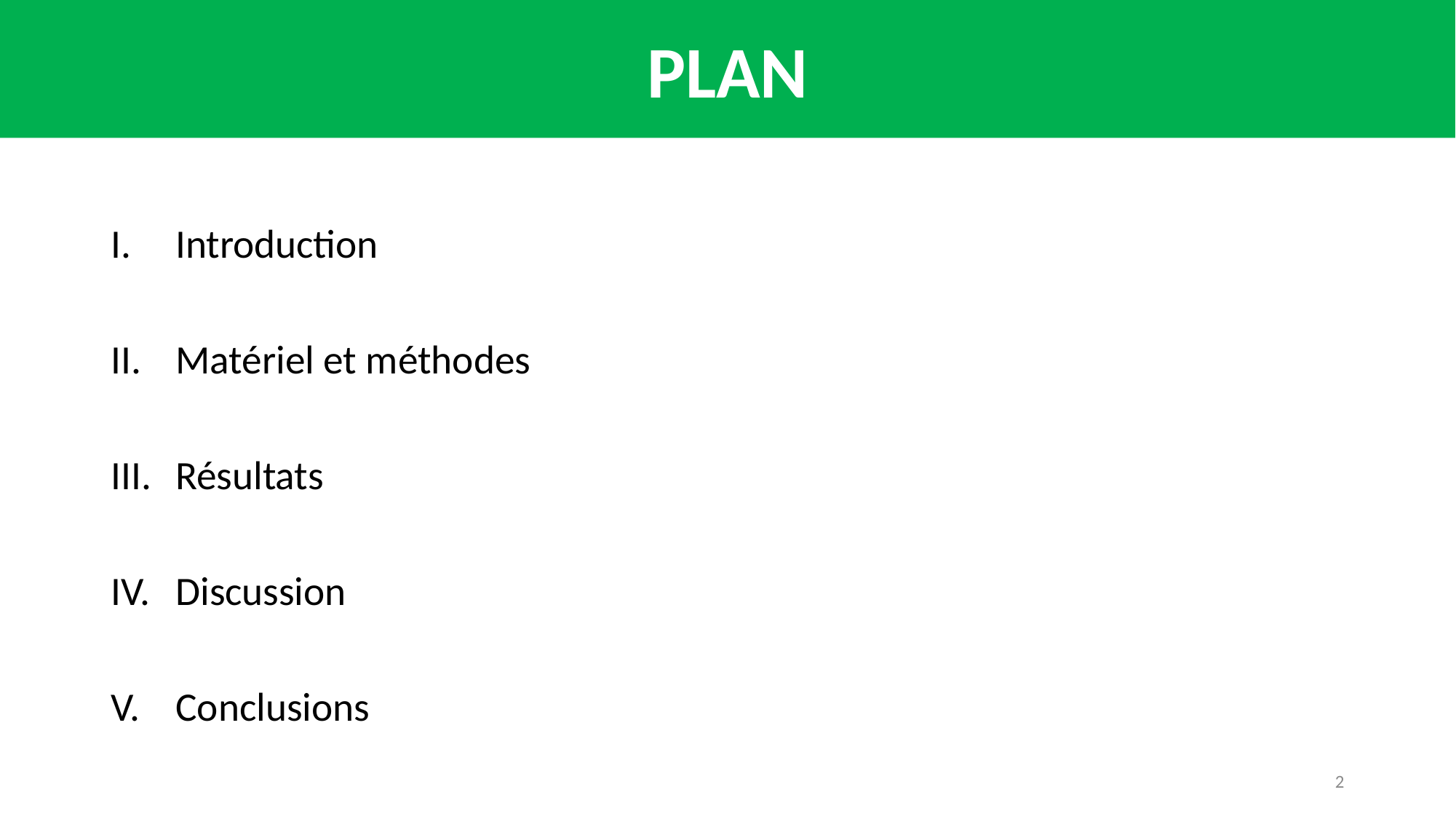

PLAN
Introduction

Matériel et méthodes

Résultats

Discussion

Conclusions
2